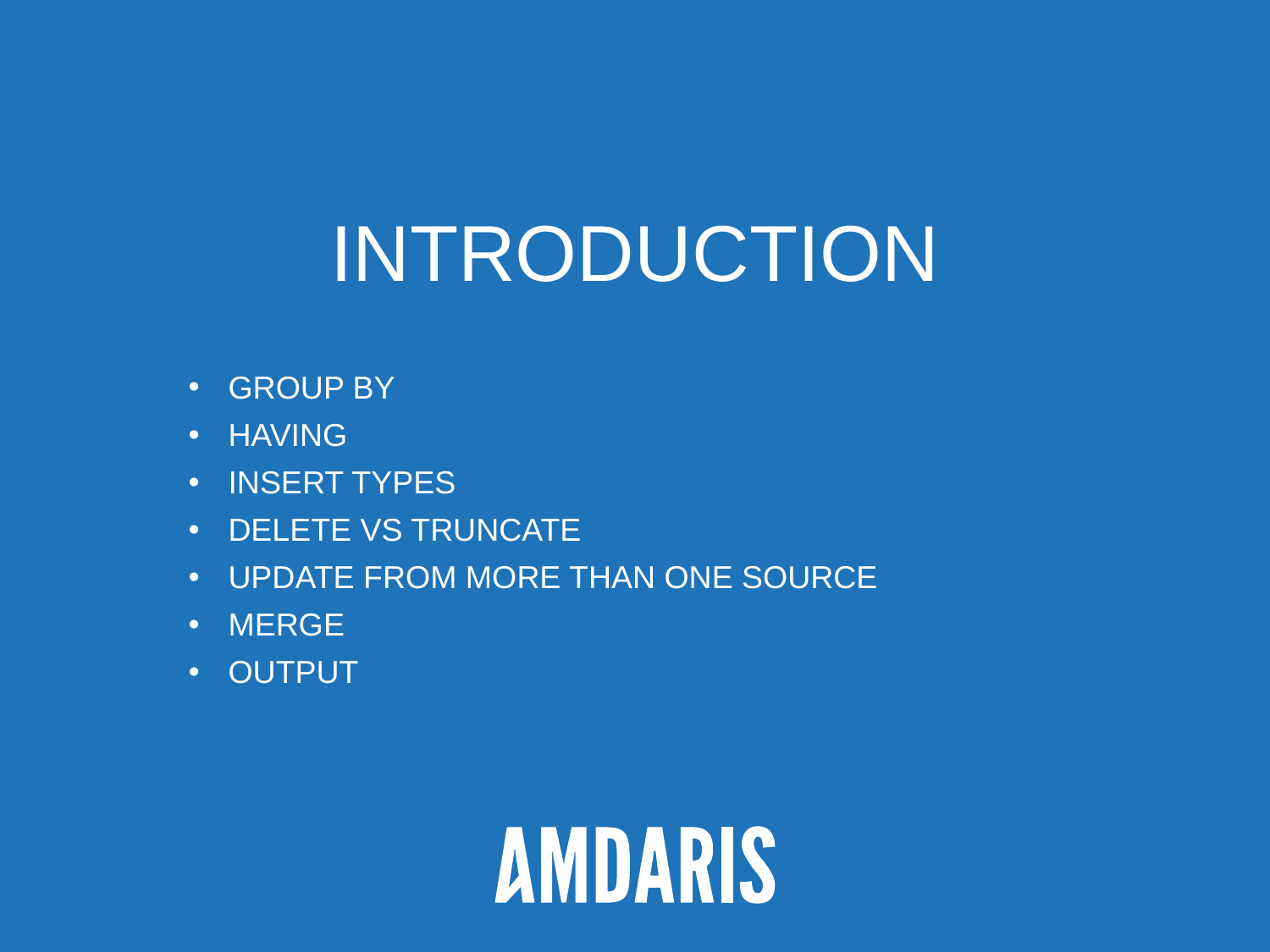

# Introduction
Group BY
Having
INSERT TYPES
DELeTE Vs TRUNCATE
UPDATE FRoM more than one source
Merge
Output